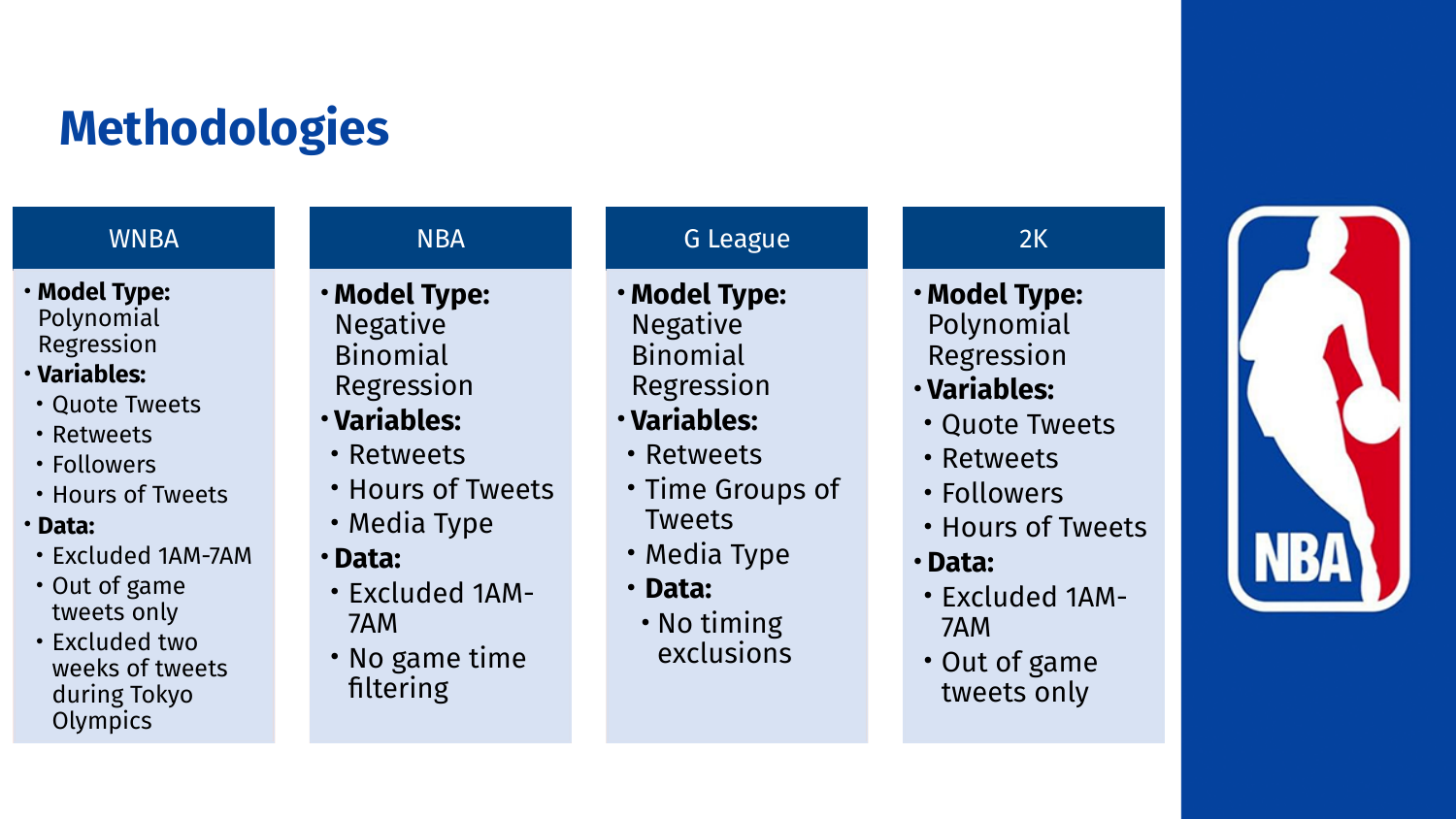

# Methodologies

WNBA

NBA

G League

2K

Model Type:  Polynomial Regression
Variables:
Quote Tweets
Retweets
Followers
Hours of Tweets
Data:
Excluded 1AM-7AM
Out of game tweets only
Excluded two weeks of tweets during Tokyo Olympics

Model Type: Negative Binomial Regression
Variables:
Retweets
Hours of Tweets
Media Type
Data:
Excluded 1AM-7AM
No game time filtering

Model Type: Negative Binomial Regression
Variables:
Retweets
Time Groups of Tweets
Media Type
Data:
No timing exclusions

Model Type:  Polynomial Regression
Variables:
Quote Tweets
Retweets
Followers
Hours of Tweets
Data:
Excluded 1AM-7AM
Out of game tweets only